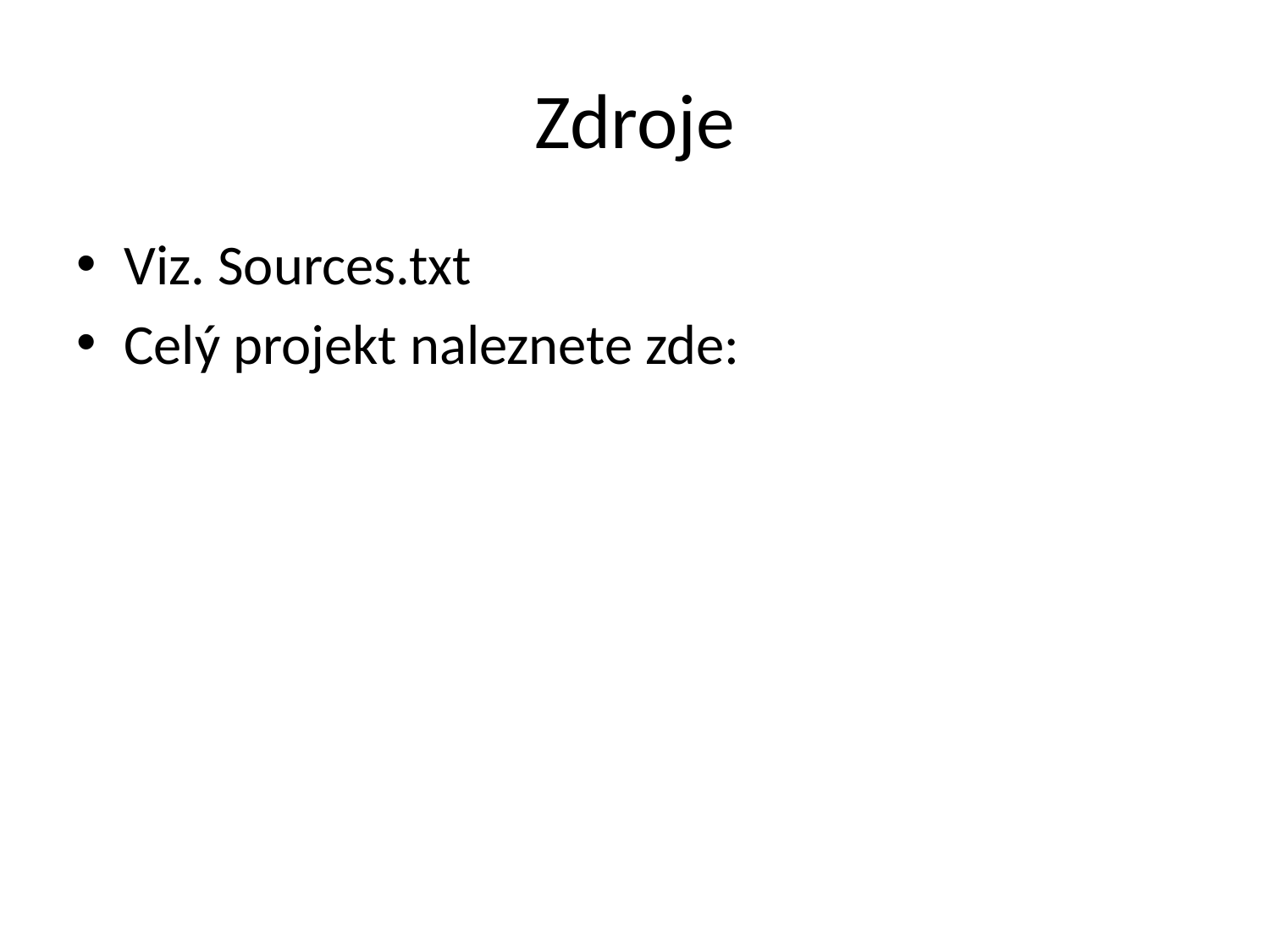

# Zdroje
Viz. Sources.txt
Celý projekt naleznete zde: